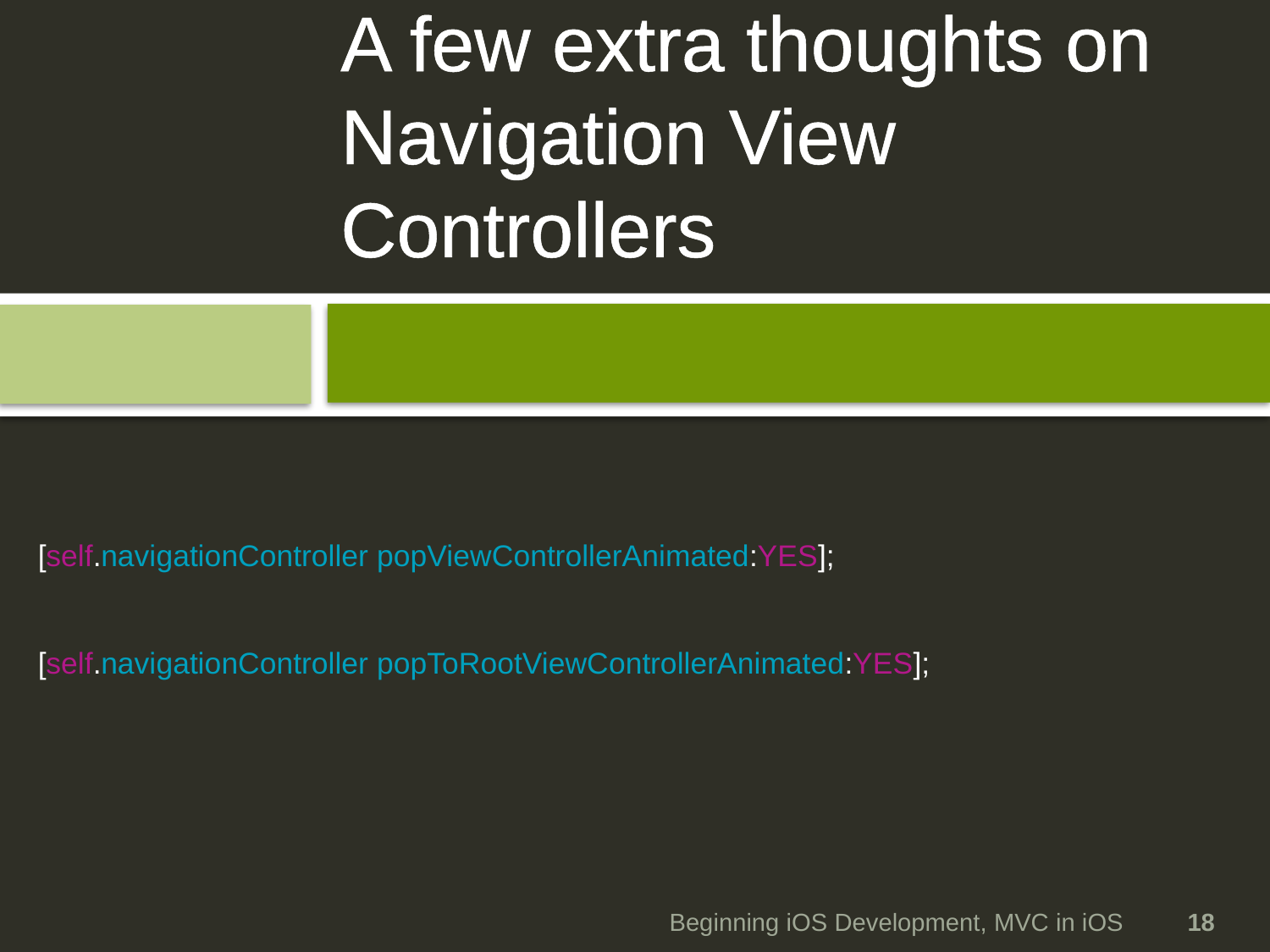

# A few extra thoughts on Navigation View Controllers

[self.navigationController popViewControllerAnimated:YES];

[self.navigationController popToRootViewControllerAnimated:YES];
18
Beginning iOS Development, MVC in iOS